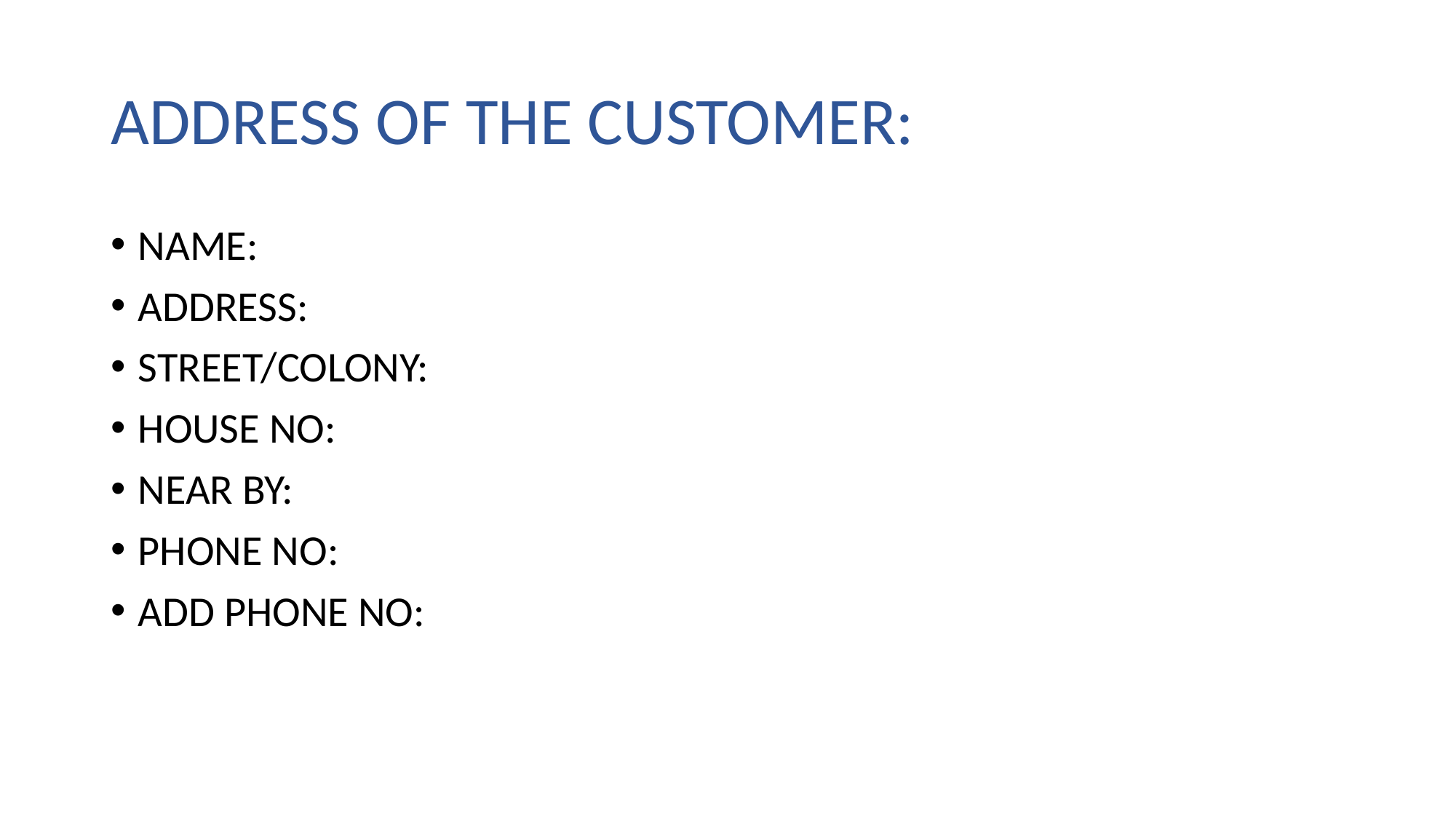

# ADDRESS OF THE CUSTOMER:
NAME:
ADDRESS:
STREET/COLONY:
HOUSE NO:
NEAR BY:
PHONE NO:
ADD PHONE NO: